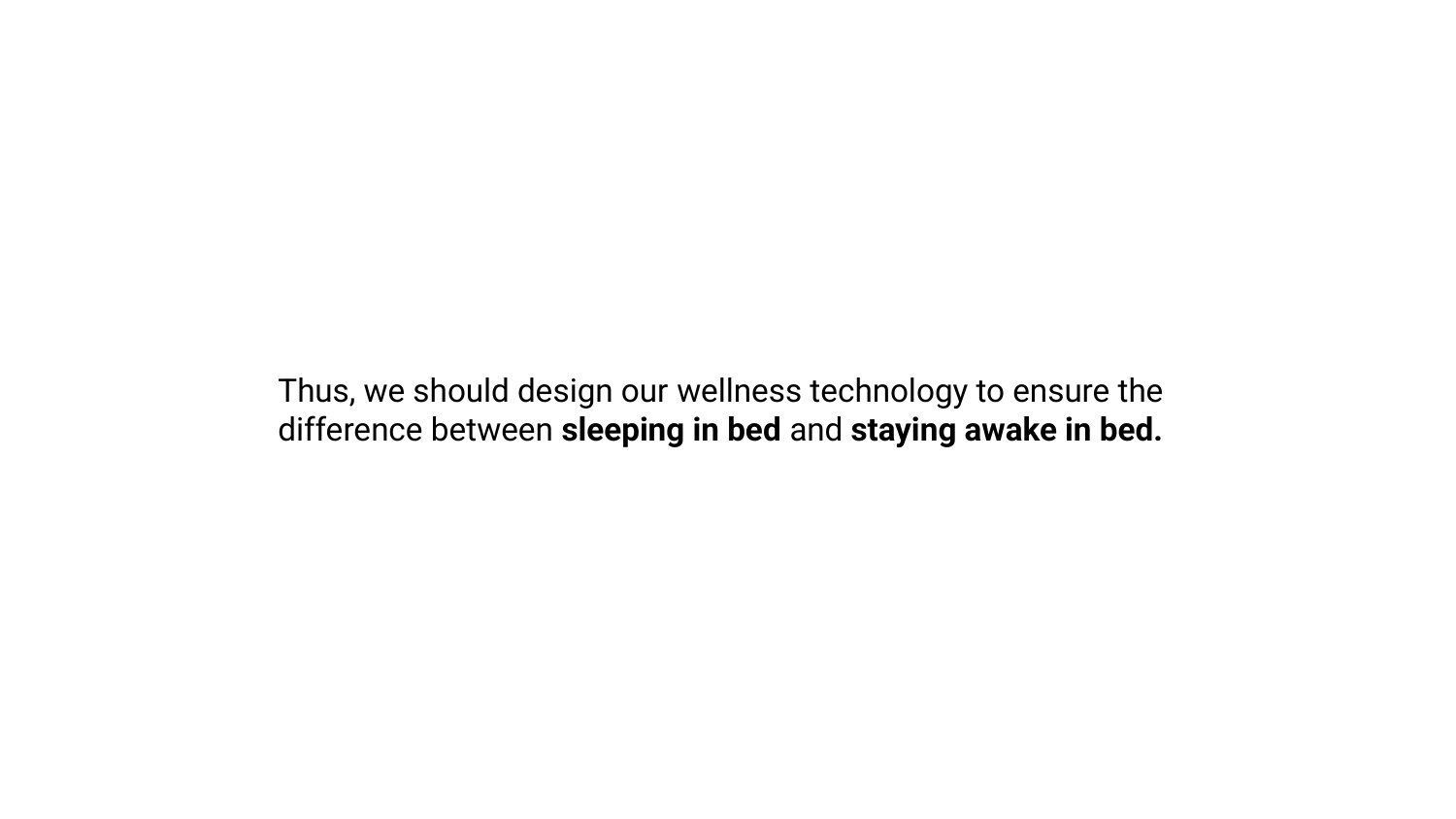

Thus, we should design our wellness technology to ensure the difference between sleeping in bed and staying awake in bed.